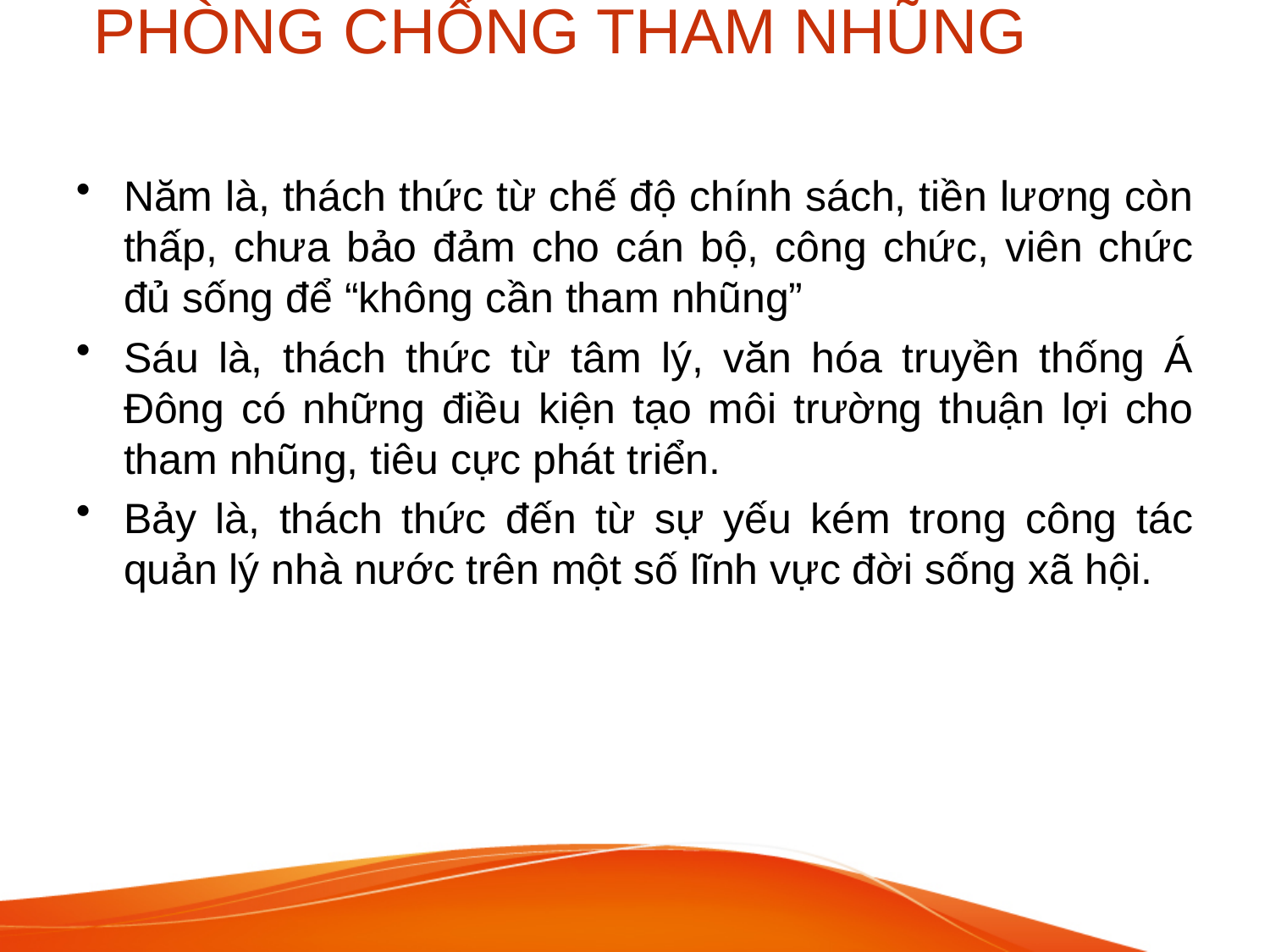

# PHÒNG CHỐNG THAM NHŨNG
Năm là, thách thức từ chế độ chính sách, tiền lương còn thấp, chưa bảo đảm cho cán bộ, công chức, viên chức đủ sống để “không cần tham nhũng”
Sáu là, thách thức từ tâm lý, văn hóa truyền thống Á Đông có những điều kiện tạo môi trường thuận lợi cho tham nhũng, tiêu cực phát triển.
Bảy là, thách thức đến từ sự yếu kém trong công tác quản lý nhà nước trên một số lĩnh vực đời sống xã hội.